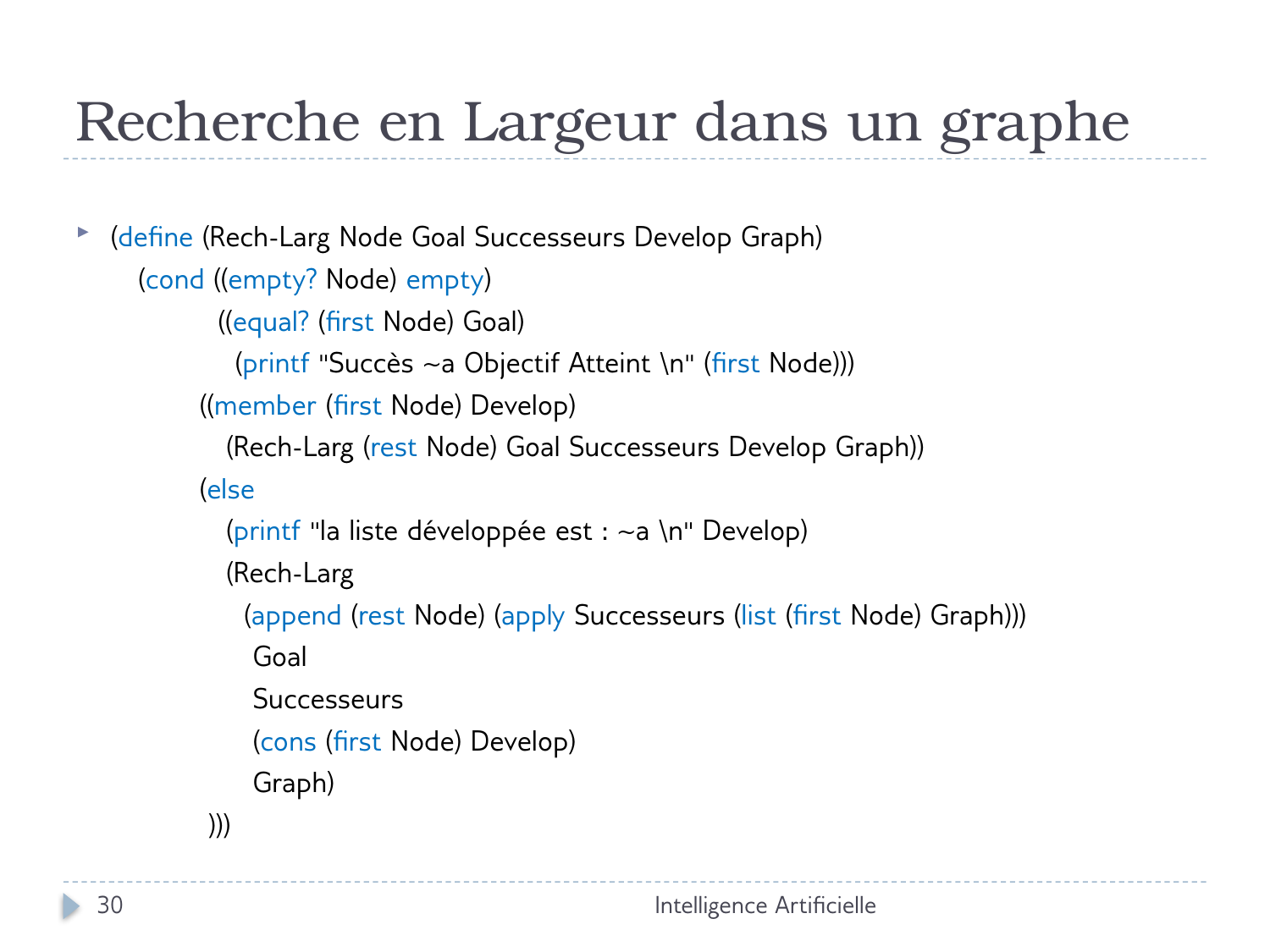

# Recherche en Largeur dans un graphe

(define (Rech-Larg Node Goal Successeurs Develop Graph)
       (cond ((empty? Node) empty)
                ((equal? (first Node) Goal)
	              (printf "Succès ~a Objectif Atteint \n" (first Node)))
	          ((member (first Node) Develop)
	             (Rech-Larg (rest Node) Goal Successeurs Develop Graph))
	          (else
	             (printf "la liste développée est : ~a \n" Develop)
	             (Rech-Larg
	               (append (rest Node) (apply Successeurs (list (first Node) Graph)))
	                Goal
	                Successeurs
	                (cons (first Node) Develop)
	                Graph)
	           )))
30
Intelligence Artificielle